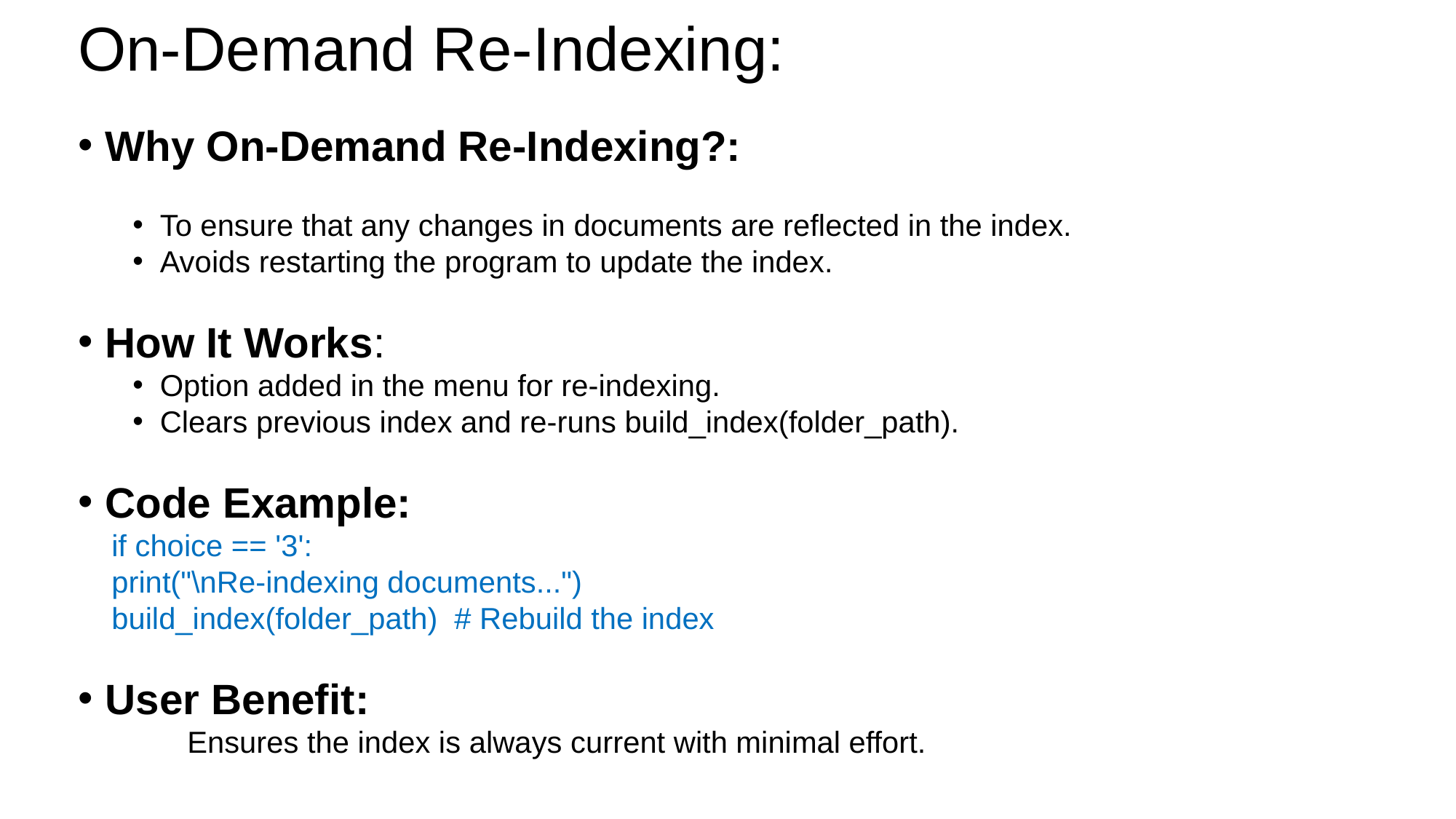

# On-Demand Re-Indexing:
Why On-Demand Re-Indexing?:

To ensure that any changes in documents are reflected in the index.
Avoids restarting the program to update the index.

How It Works:
Option added in the menu for re-indexing.
Clears previous index and re-runs build_index(folder_path).

Code Example:
    if choice == '3':
    print("\nRe-indexing documents...")
    build_index(folder_path)  # Rebuild the index

User Benefit:
	Ensures the index is always current with minimal effort.